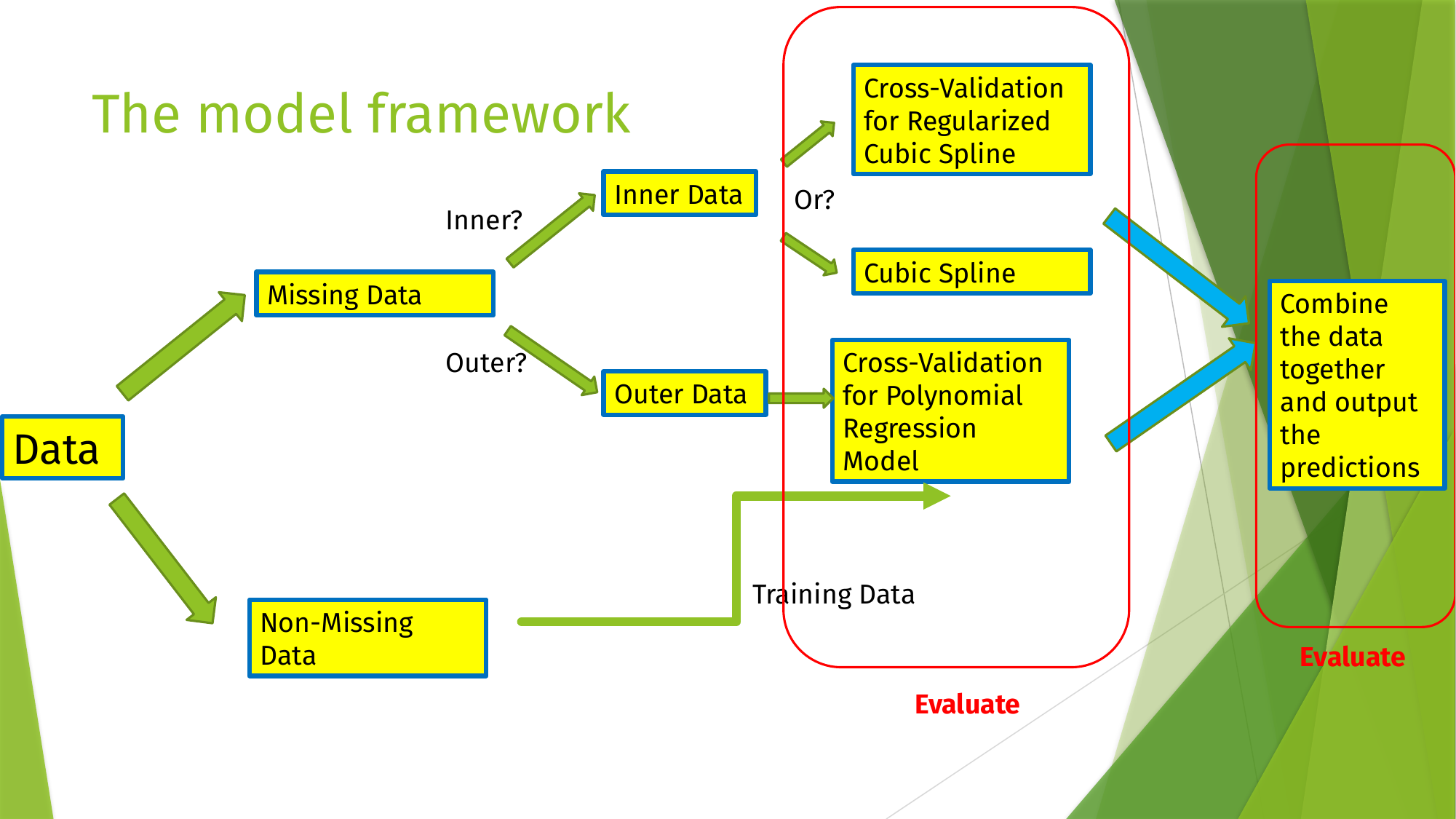

Cross-Validation for Regularized Cubic Spline
# The model framework

Inner Data
Or?
Inner?

Cubic Spline

Missing Data
Combine the data together and output the predictions

Outer?
Cross-Validation for Polynomial Regression Model

Outer Data

Data

Training Data
Non-Missing Data
Evaluate
Evaluate